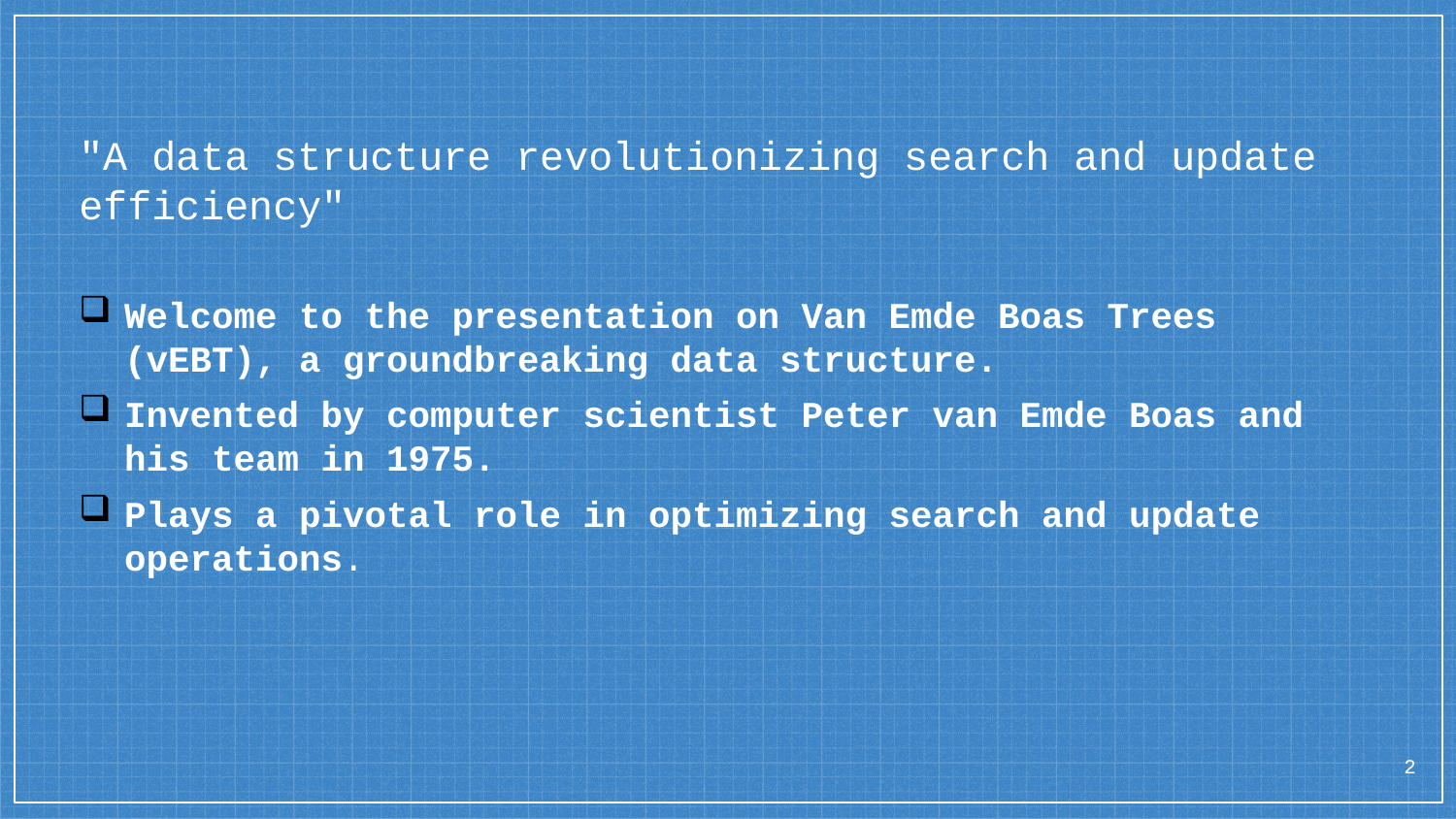

# "A data structure revolutionizing search and update efficiency"
Welcome to the presentation on Van Emde Boas Trees (vEBT), a groundbreaking data structure.
Invented by computer scientist Peter van Emde Boas and his team in 1975.
Plays a pivotal role in optimizing search and update operations.
2